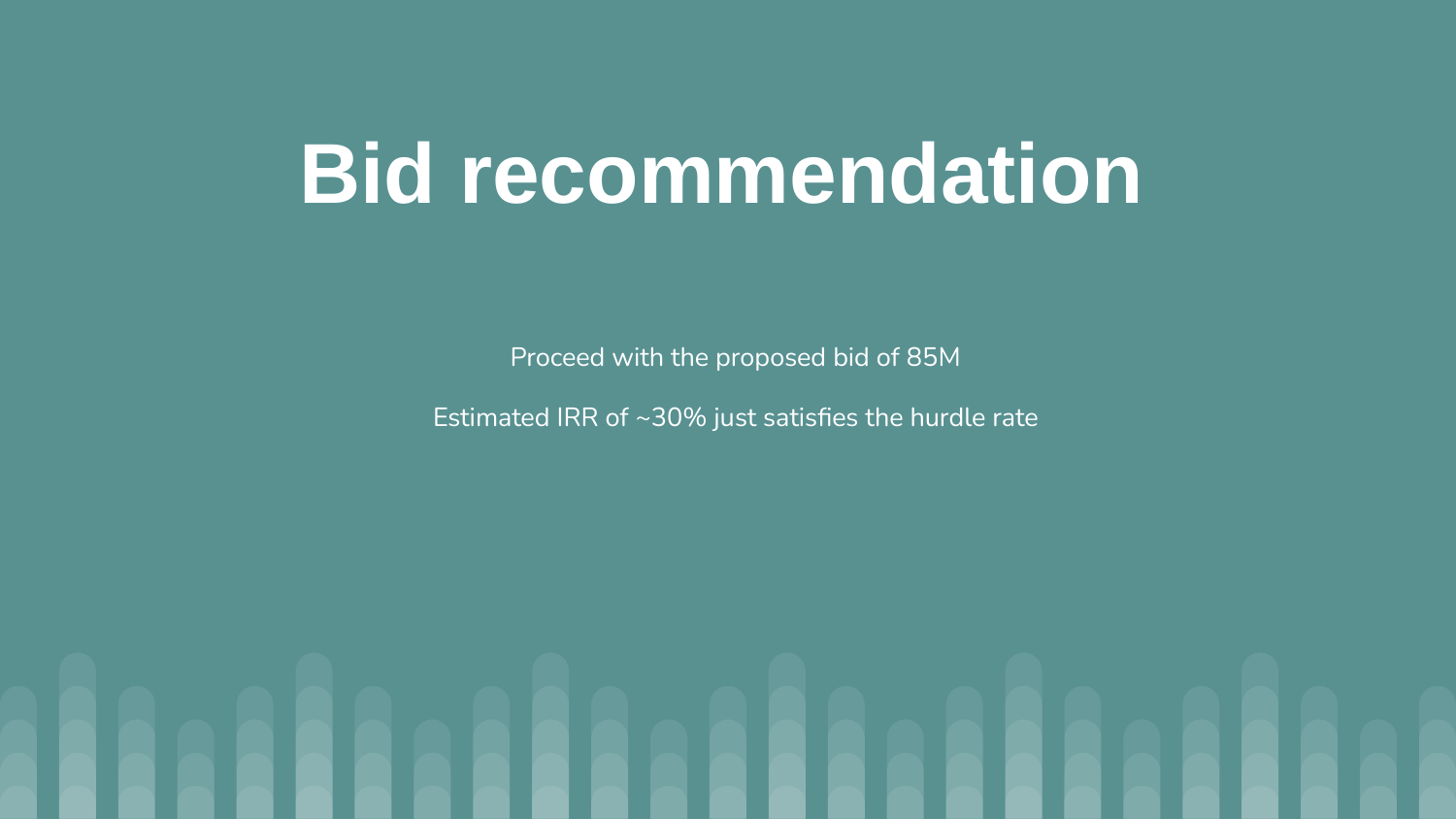

# Bid recommendation
Proceed with the proposed bid of 85M
Estimated IRR of ~30% just satisfies the hurdle rate